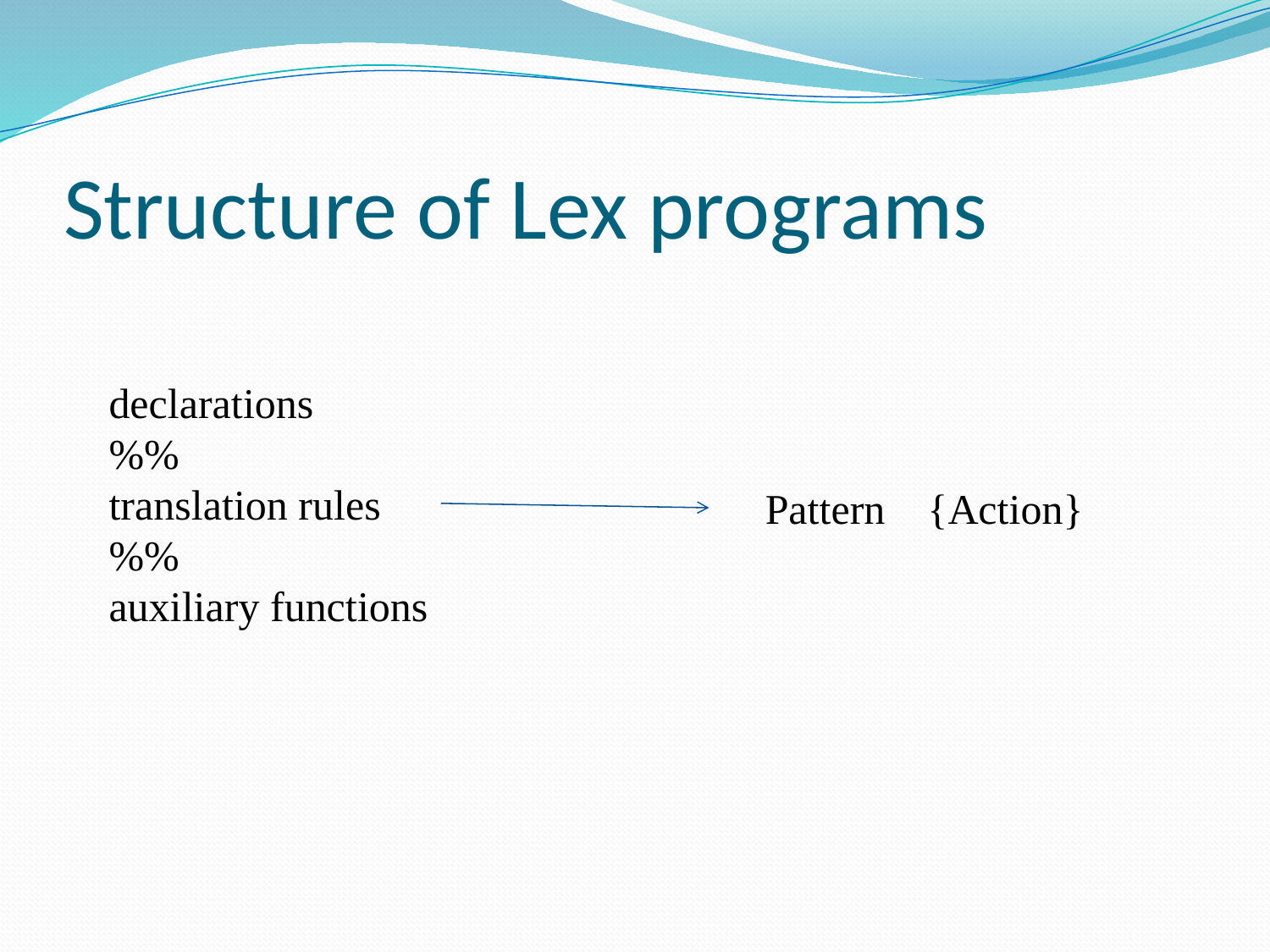

# Structure of Lex programs

declarations
%%
translation rules
%%
auxiliary functions
Pattern    {Action}